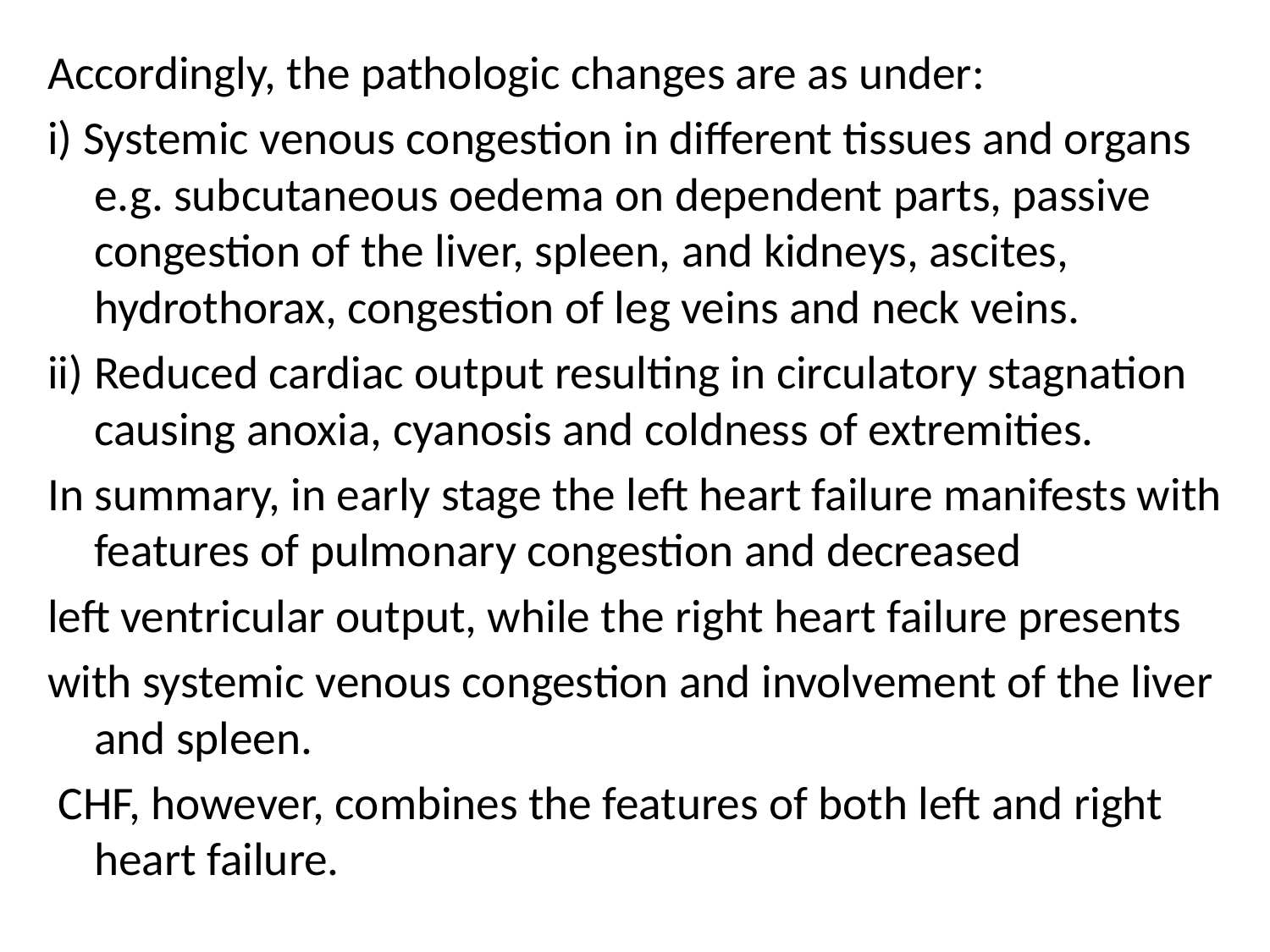

Accordingly, the pathologic changes are as under:
i) Systemic venous congestion in different tissues and organs e.g. subcutaneous oedema on dependent parts, passive congestion of the liver, spleen, and kidneys, ascites, hydrothorax, congestion of leg veins and neck veins.
ii) Reduced cardiac output resulting in circulatory stagnation causing anoxia, cyanosis and coldness of extremities.
In summary, in early stage the left heart failure manifests with features of pulmonary congestion and decreased
left ventricular output, while the right heart failure presents
with systemic venous congestion and involvement of the liver and spleen.
 CHF, however, combines the features of both left and right heart failure.